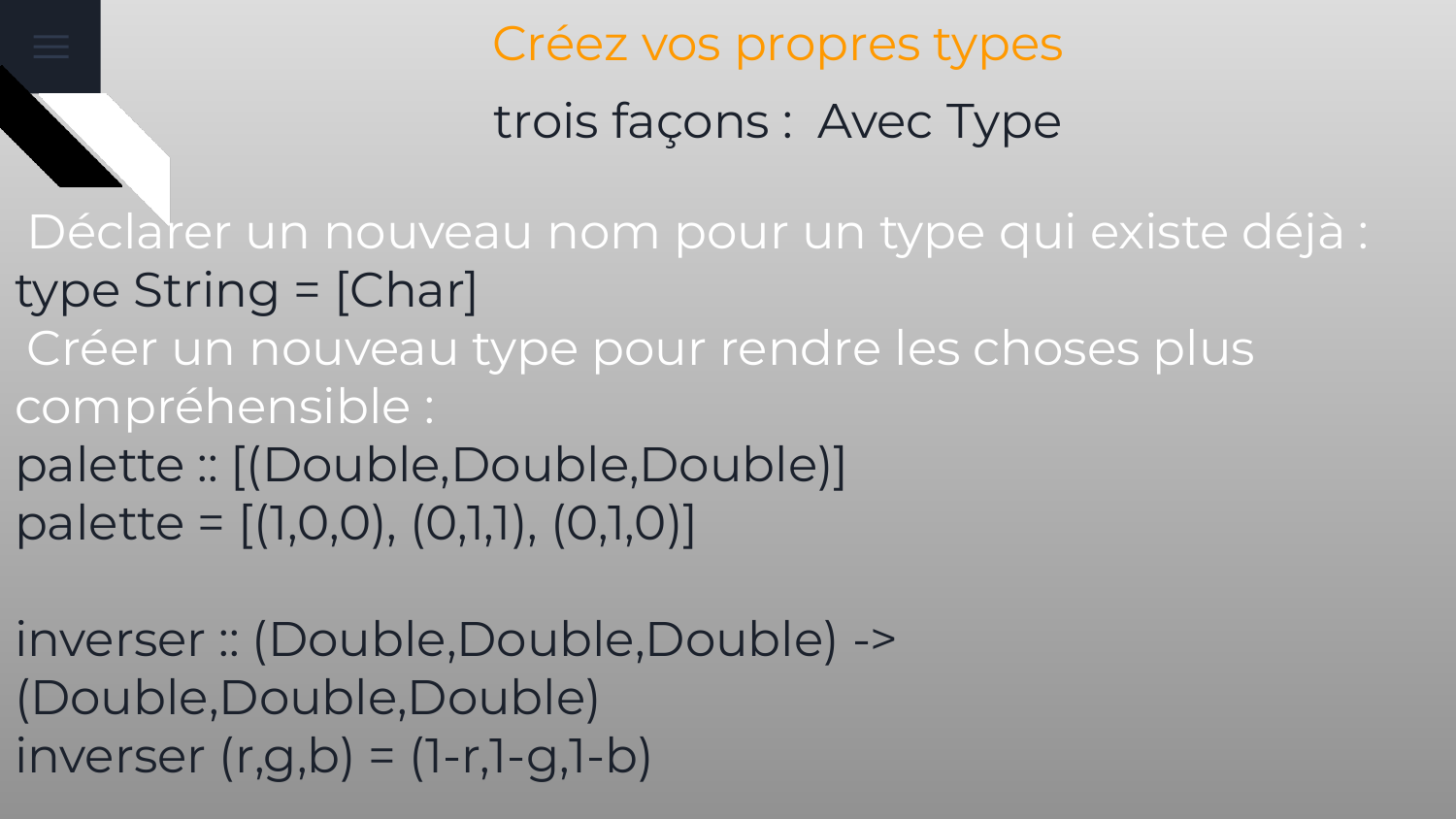

# Créez vos propres types

trois façons :  Avec Type
 Déclarer un nouveau nom pour un type qui existe déjà :
type String = [Char]
 Créer un nouveau type pour rendre les choses plus compréhensible :
palette :: [(Double,Double,Double)]
palette = [(1,0,0), (0,1,1), (0,1,0)]

inverser :: (Double,Double,Double) -> (Double,Double,Double)
inverser (r,g,b) = (1-r,1-g,1-b)